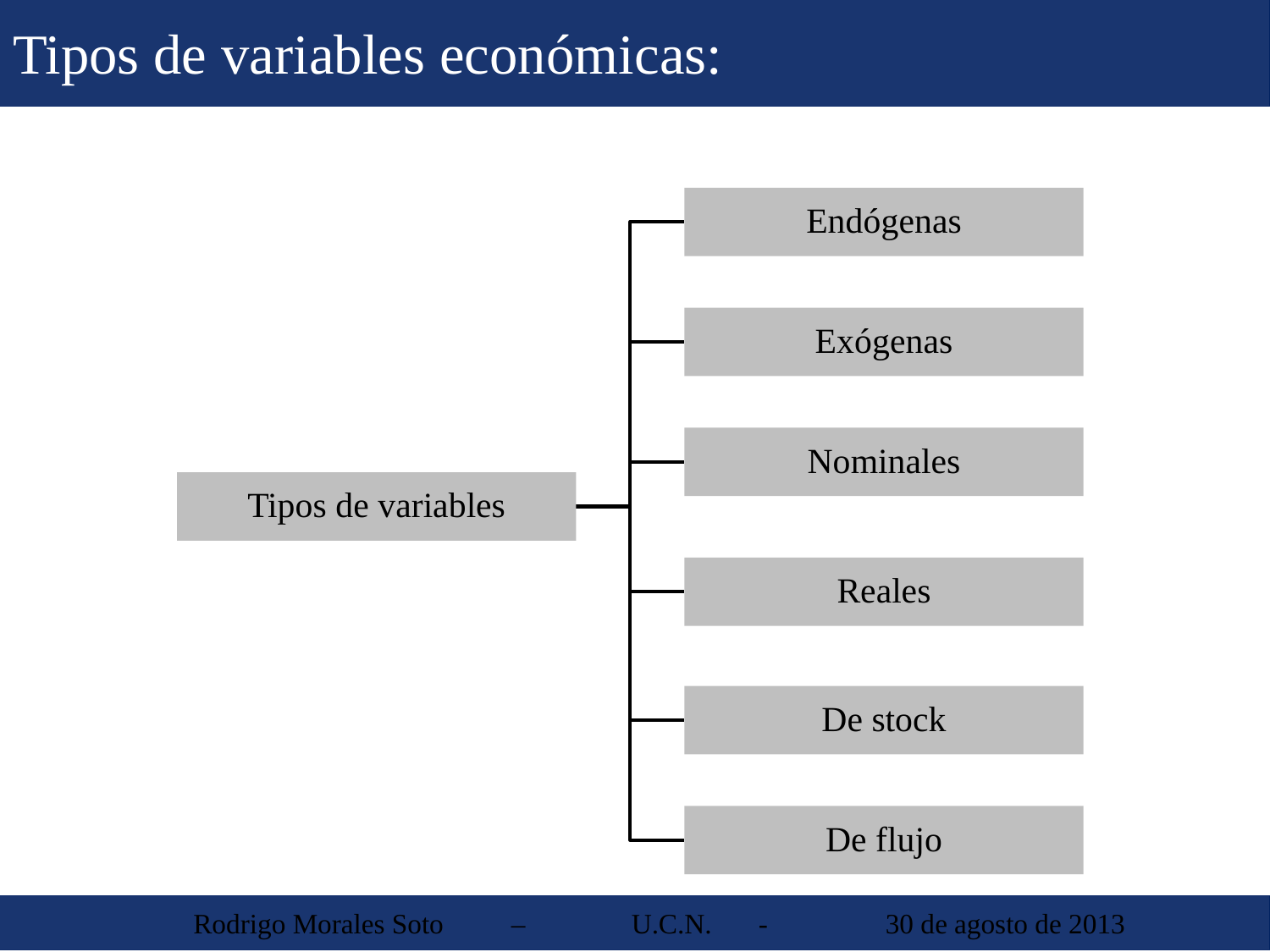

Tipos de variables económicas:
Tipos de variables
Endógenas
Exógenas
Nominales
Reales
De stock
De flujo
          Rodrigo Morales Soto	 – 	U.C.N. 	-	30 de agosto de 2013